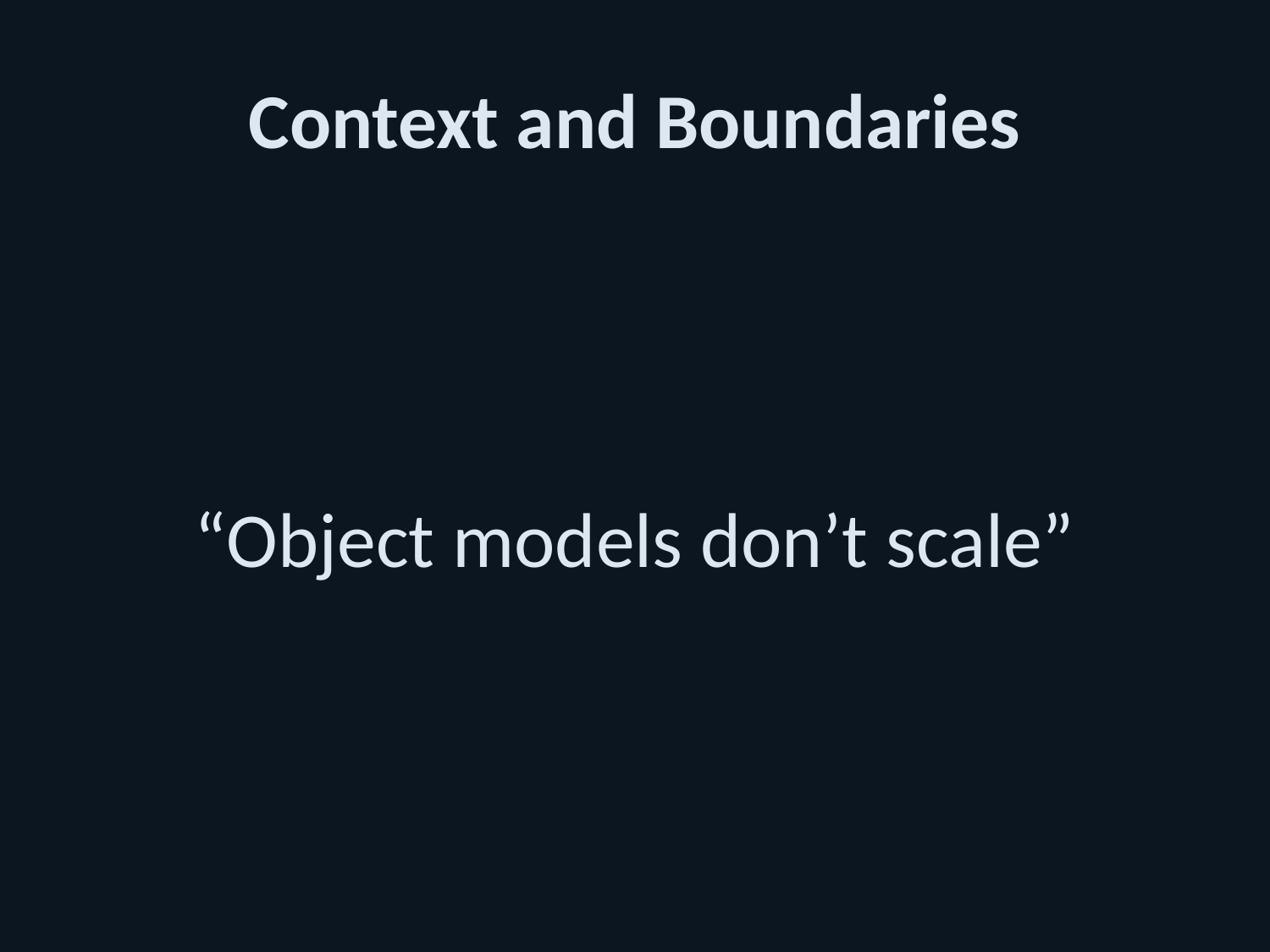

# Context and Boundaries
“Object models don’t scale”